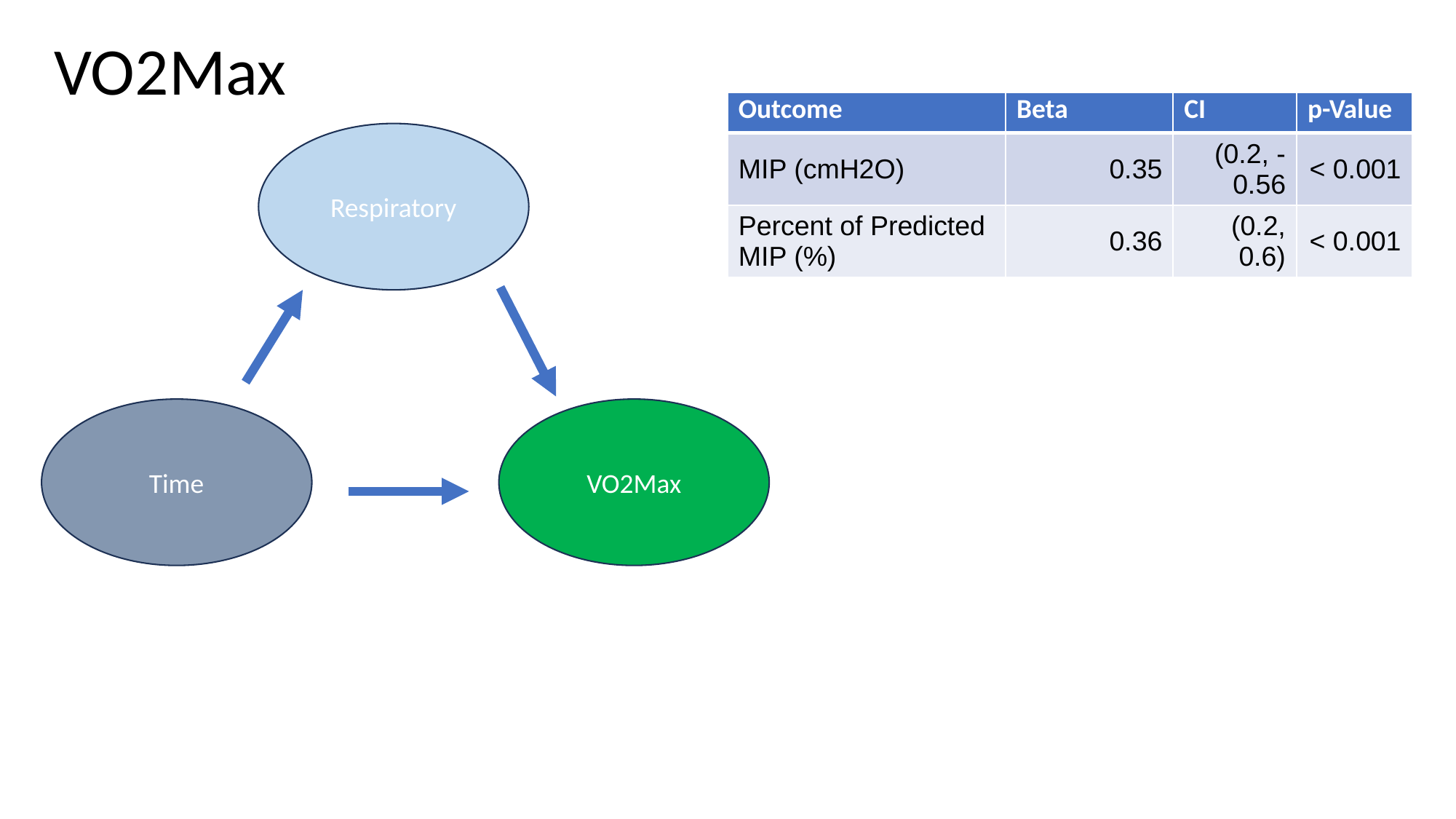

# VO2Max
| Outcome | Beta | CI | p-Value |
| --- | --- | --- | --- |
| MIP (cmH2O) | 0.35 | (0.2, -0.56 | < 0.001 |
| Percent of Predicted MIP (%) | 0.36 | (0.2, 0.6) | < 0.001 |
Respiratory
Time
VO2Max